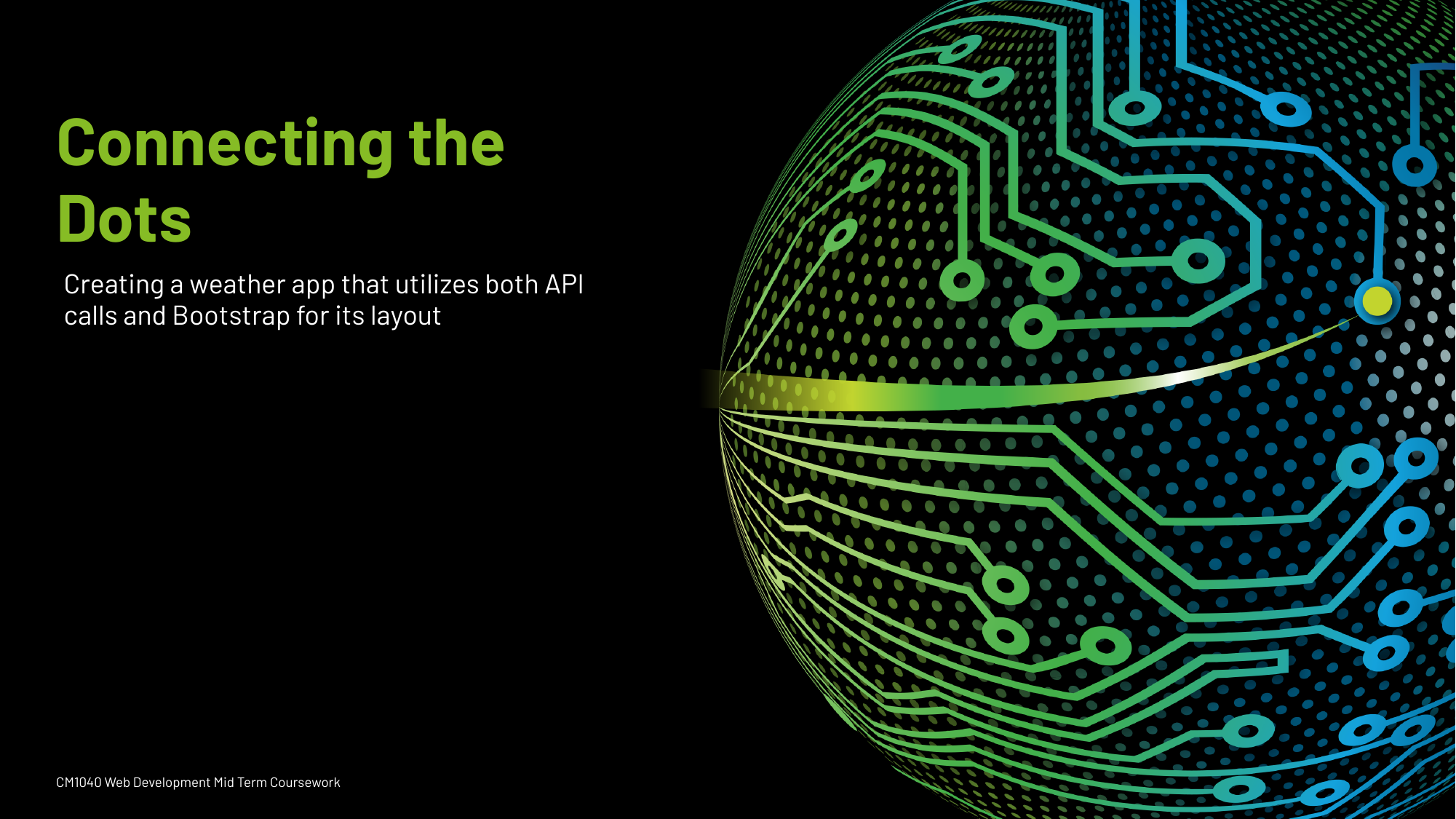

# Connecting the Dots
Creating a weather app that utilizes both API calls and Bootstrap for its layout